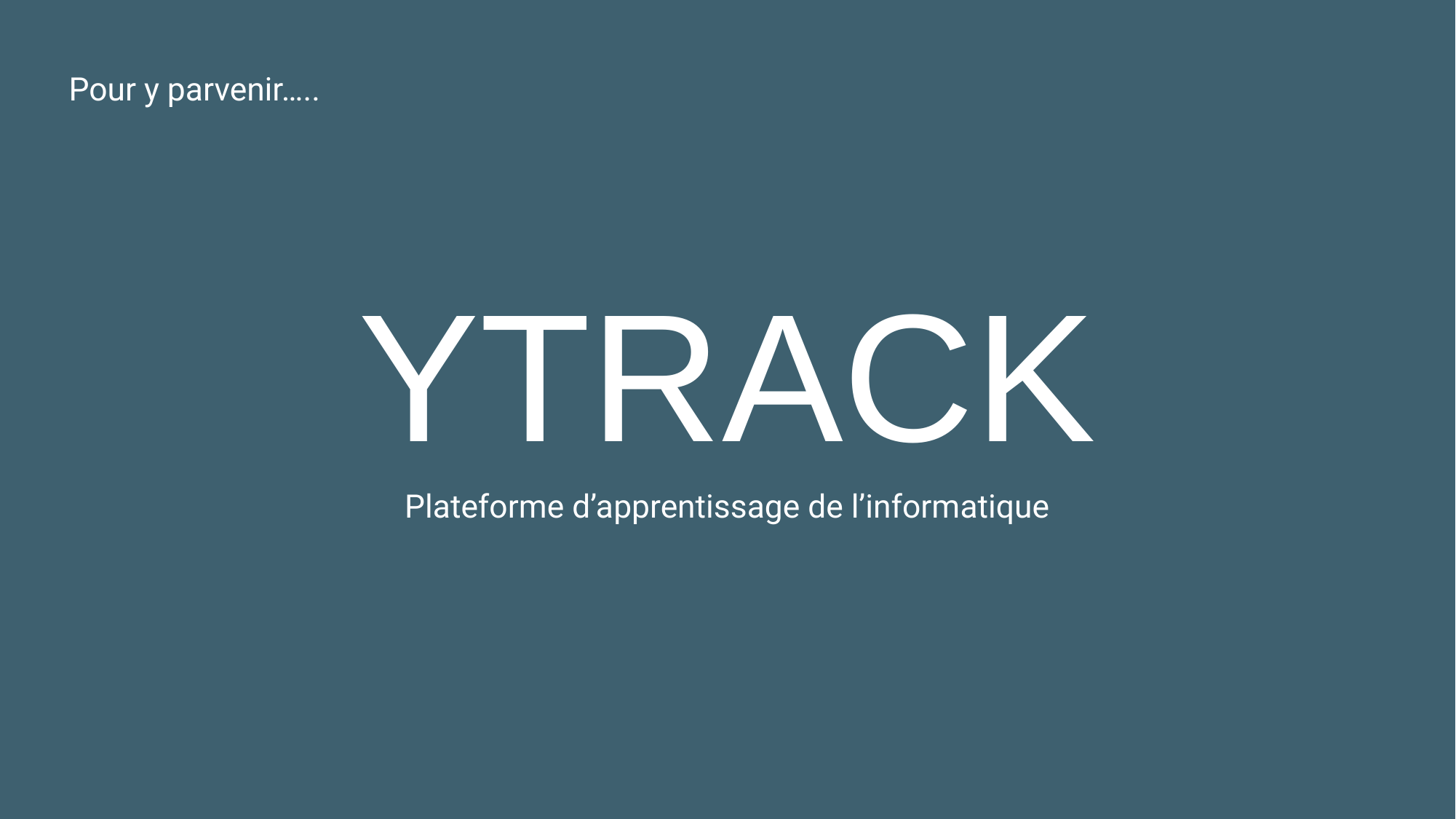

Pour y parvenir…..
# YTRACK
Plateforme d’apprentissage de l’informatique